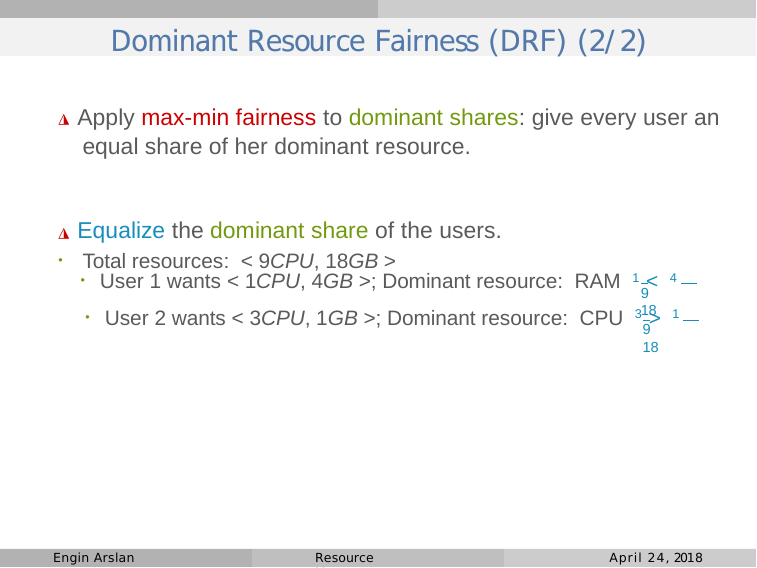

# Dominant Resource Fairness (DRF) (2/2)
◮  Apply max-min fairness to dominant shares: give every user an equal share of her dominant resource.

◮  Equalize the dominant share of the users.
Total resources:  < 9CPU, 18GB >
User 1 wants < 1CPU, 4GB >; Dominant resource:  RAM  1  <  4
9	18

User 2 wants < 3CPU, 1GB >; Dominant resource:  CPU  3  >  1
9	18

Engin Arslan
Resource Management
April 24, 2018